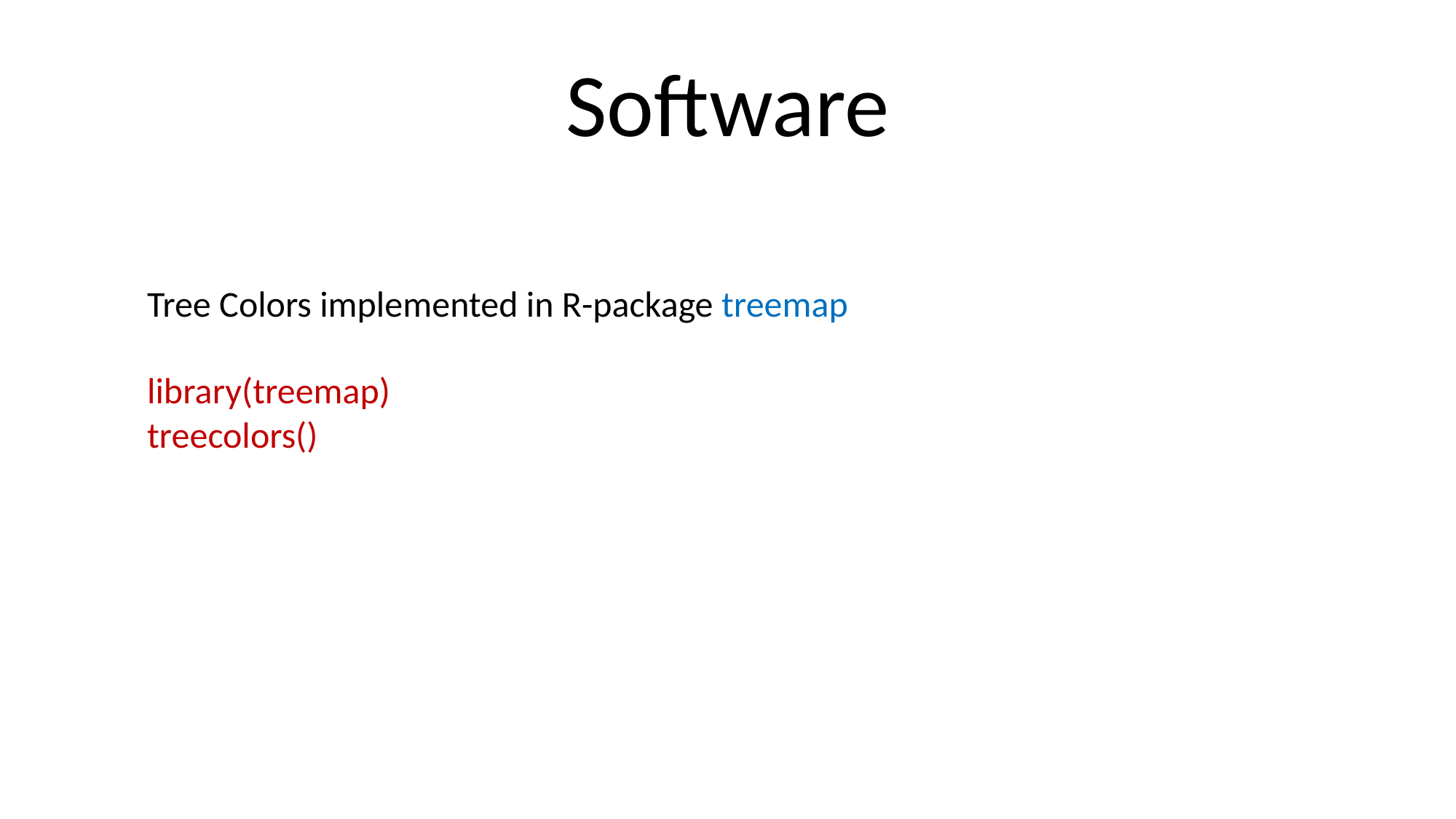

# Software
Tree Colors implemented in R-package treemap

library(treemap)
treecolors()